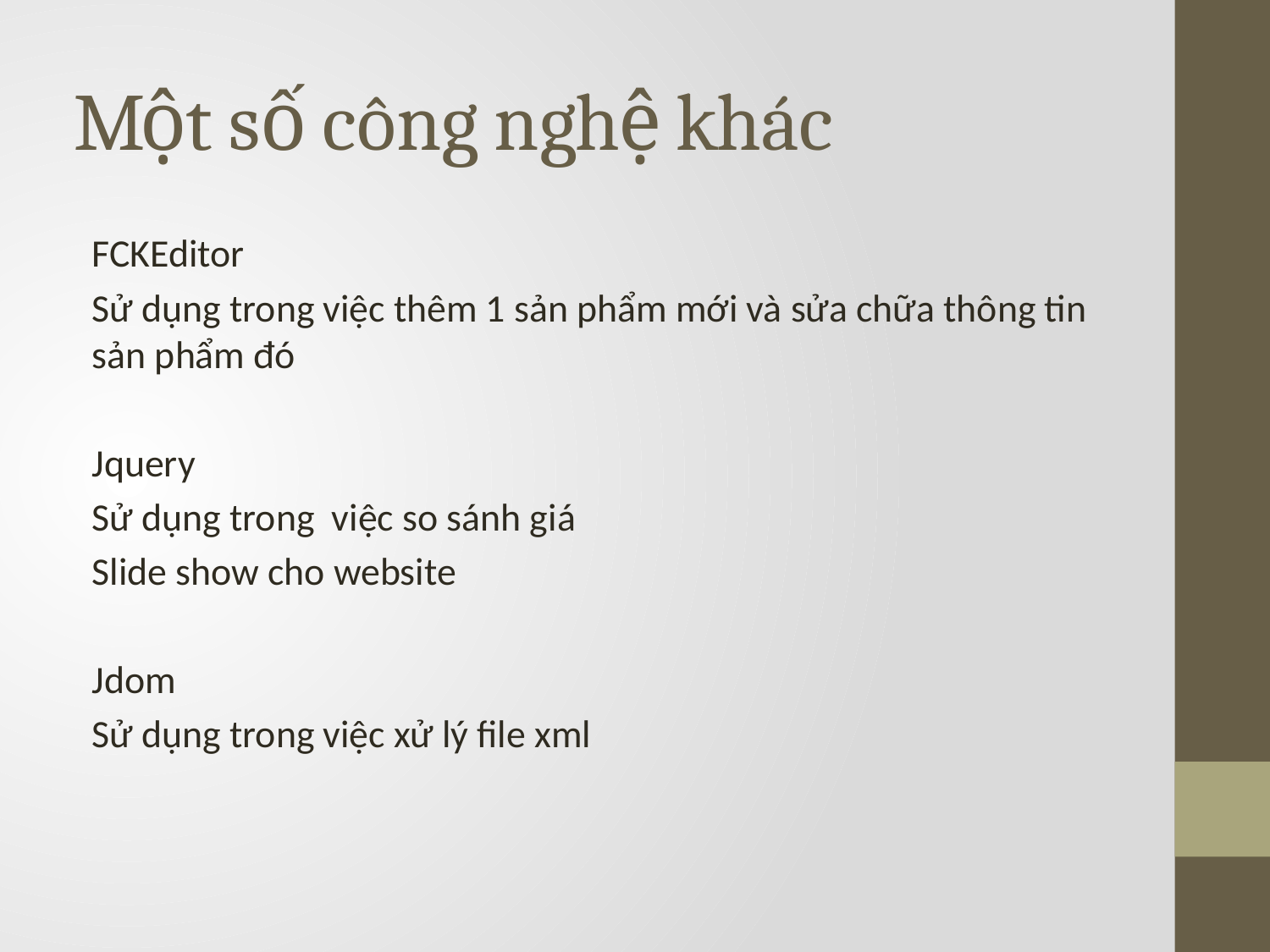

# Một số công nghệ khác
FCKEditor
Sử dụng trong việc thêm 1 sản phẩm mới và sửa chữa thông tin sản phẩm đó

Jquery
Sử dụng trong  việc so sánh giá
Slide show cho website

Jdom
Sử dụng trong việc xử lý file xml